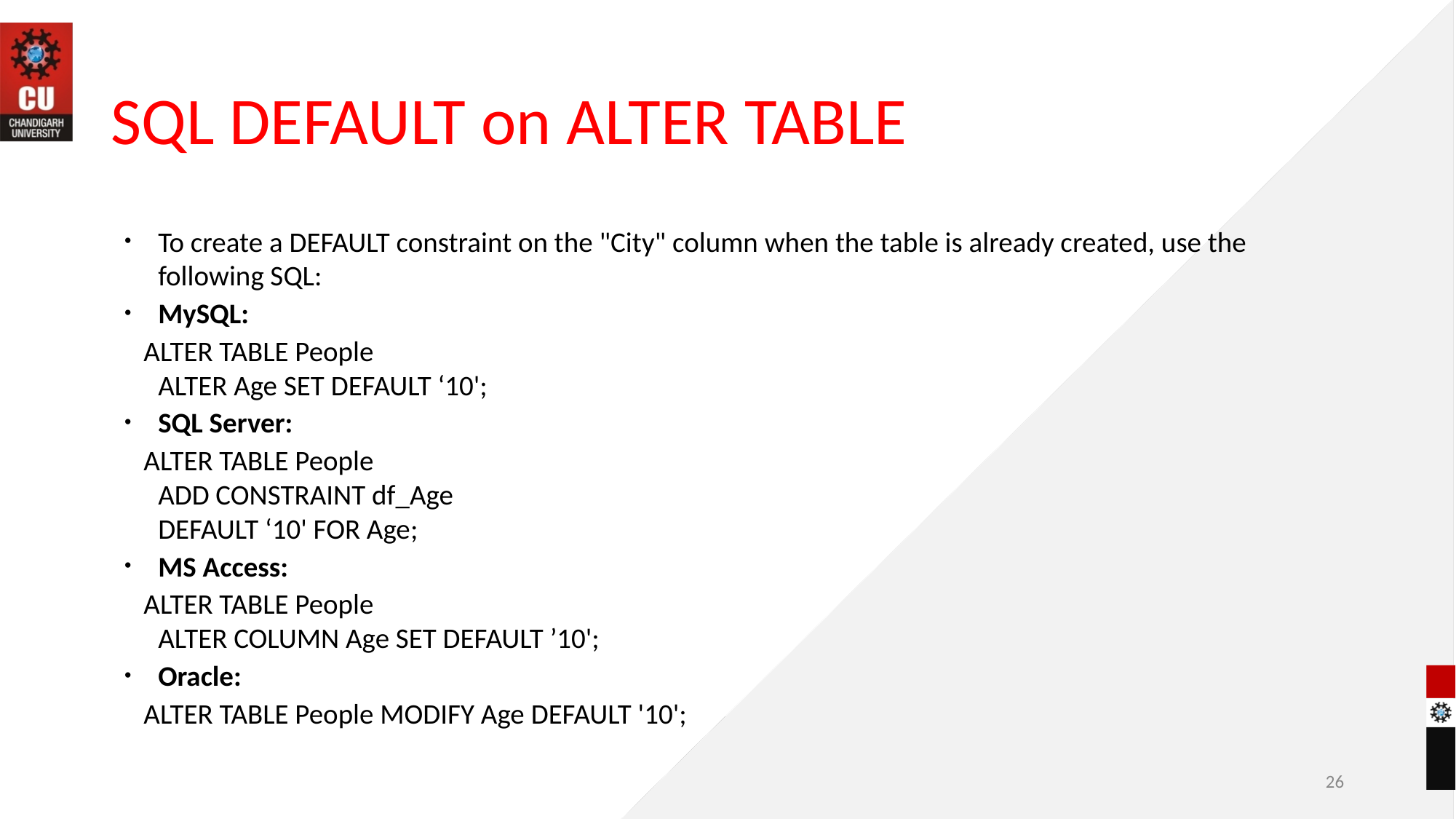

# SQL DEFAULT on ALTER TABLE
To create a DEFAULT constraint on the "City" column when the table is already created, use the following SQL:
MySQL:
   ALTER TABLE People
ALTER Age SET DEFAULT ‘10';
SQL Server:
   ALTER TABLE People
ADD CONSTRAINT df_Age
DEFAULT ‘10' FOR Age;
MS Access:
   ALTER TABLE People
ALTER COLUMN Age SET DEFAULT ’10';
Oracle:
   ALTER TABLE People MODIFY Age DEFAULT '10';

26